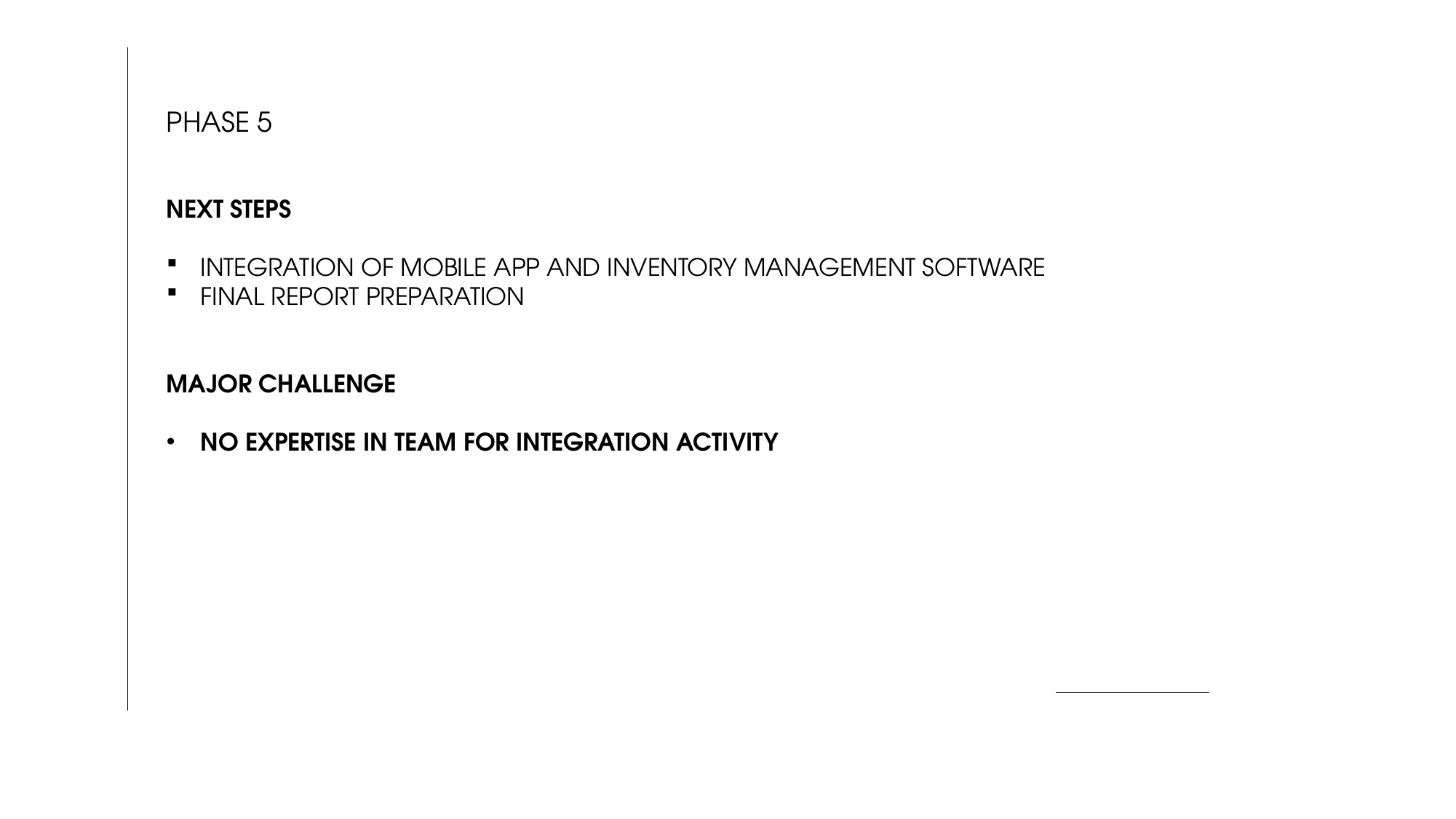

PHASE 5
NEXT STEPS

INTEGRATION OF MOBILE APP AND INVENTORY MANAGEMENT SOFTWARE
FINAL REPORT PREPARATION

MAJOR CHALLENGE

NO EXPERTISE IN TEAM FOR INTEGRATION ACTIVITY